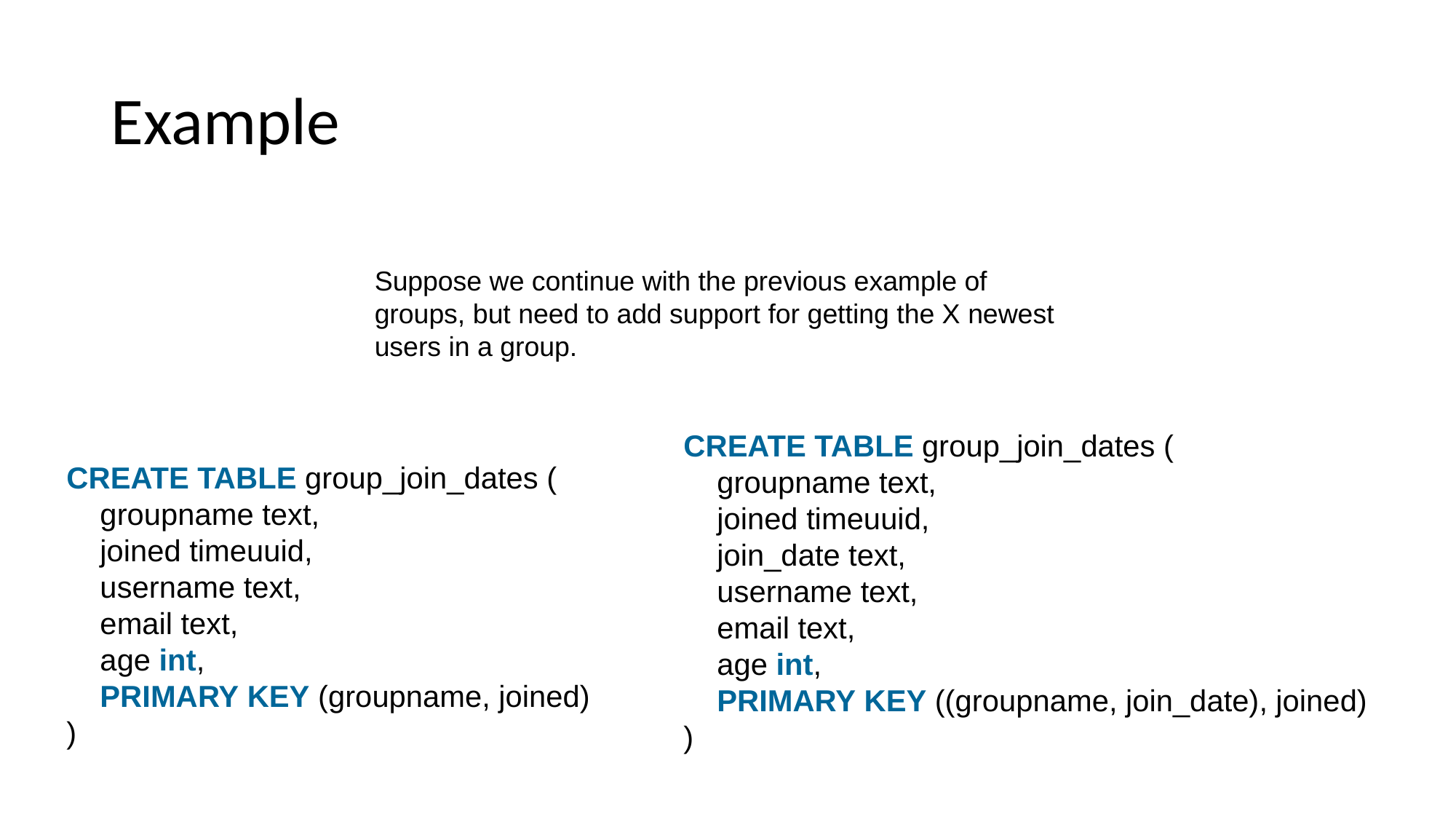

# Example
Suppose we continue with the previous example of groups, but need to add support for getting the X newest users in a group.
CREATE TABLE group_join_dates (
    groupname text,
    joined timeuuid,
    join_date text,
    username text,
    email text,
    age int,
    PRIMARY KEY ((groupname, join_date), joined)
)
CREATE TABLE group_join_dates (
    groupname text,
    joined timeuuid,
    username text,
    email text,
    age int,
    PRIMARY KEY (groupname, joined)
)